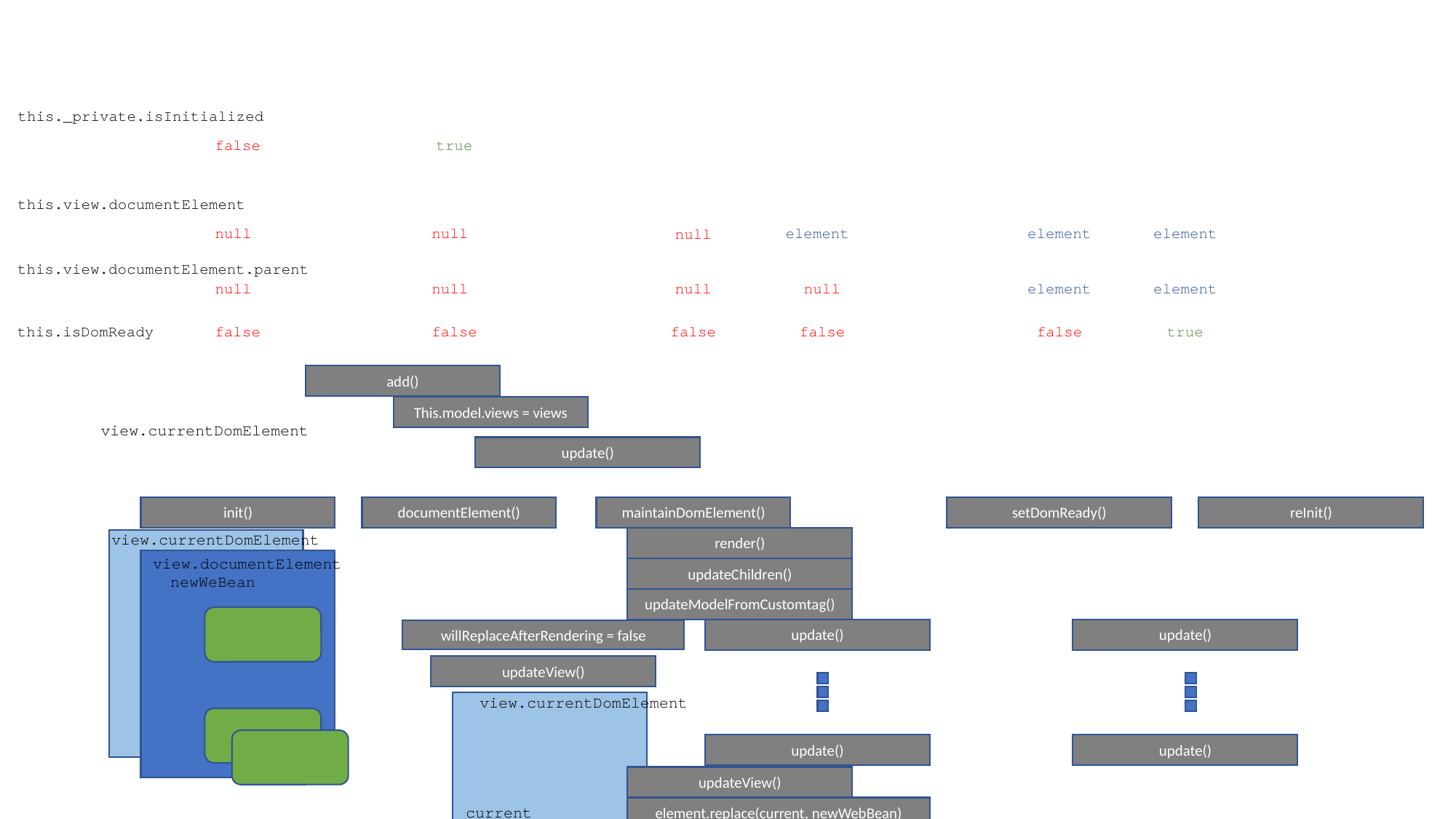

this._private.isInitialized
true
false
this.view.documentElement
element
element
null
null
element
null
this.view.documentElement.parent
null
null
element
null
null
element
this.isDomReady
false
false
false
false
false
true
add()
This.model.views = views
view.currentDomElement
update()
init()
documentElement()
maintainDomElement()
setDomReady()
reInit()
view.currentDomElement
render()

view.documentElement

updateChildren()
newWeBean
updateModelFromCustomtag()

update()
update()
willReplaceAfterRendering = false
updateView()

view.currentDomElement

update()
update()
updateView()
current
element.replace(current, newWebBean)

this.append(view.currentDomElement)